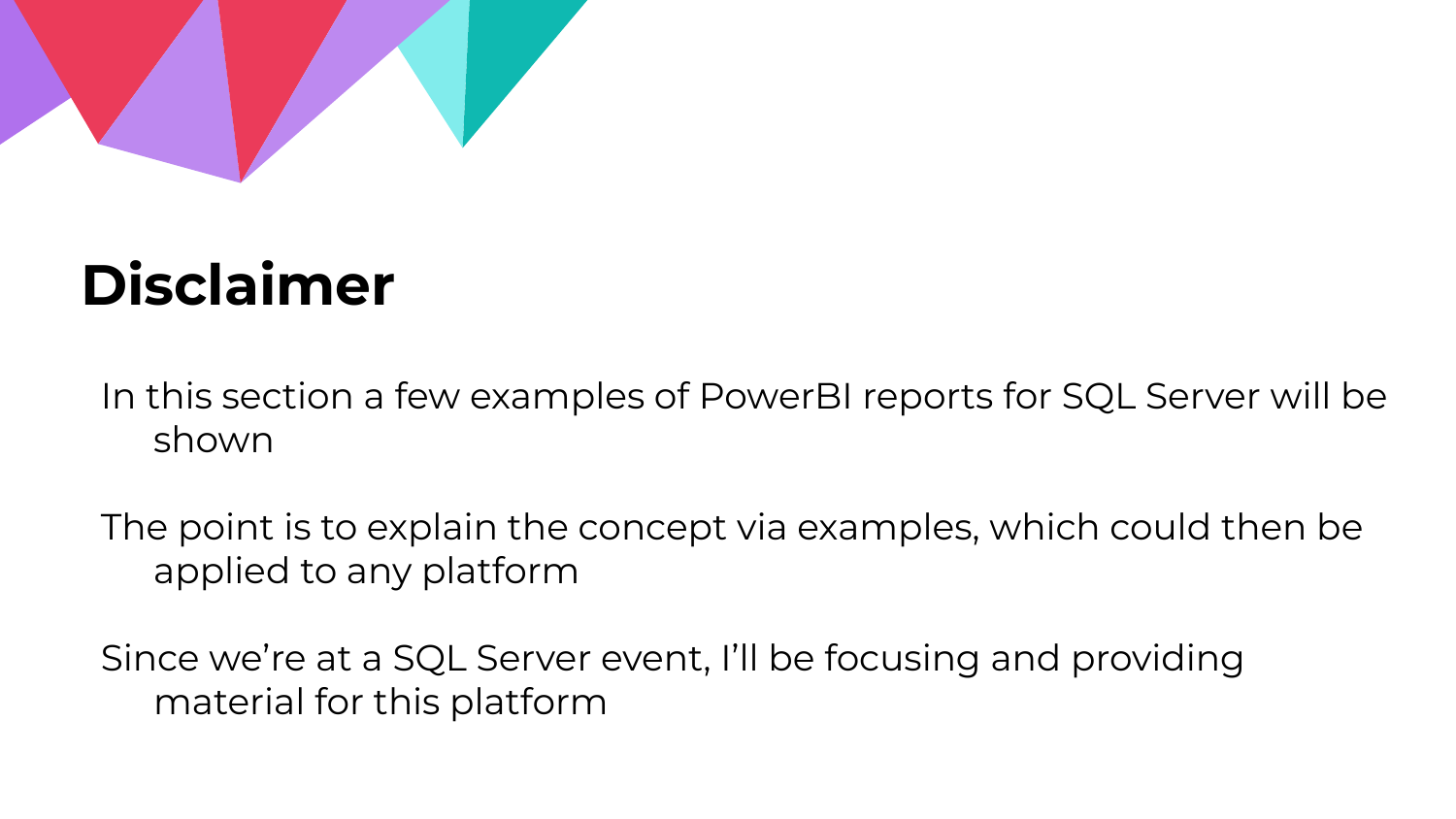

# Disclaimer
In this section a few examples of PowerBI reports for SQL Server will be shown

The point is to explain the concept via examples, which could then be applied to any platform

Since we’re at a SQL Server event, I’ll be focusing and providing material for this platform